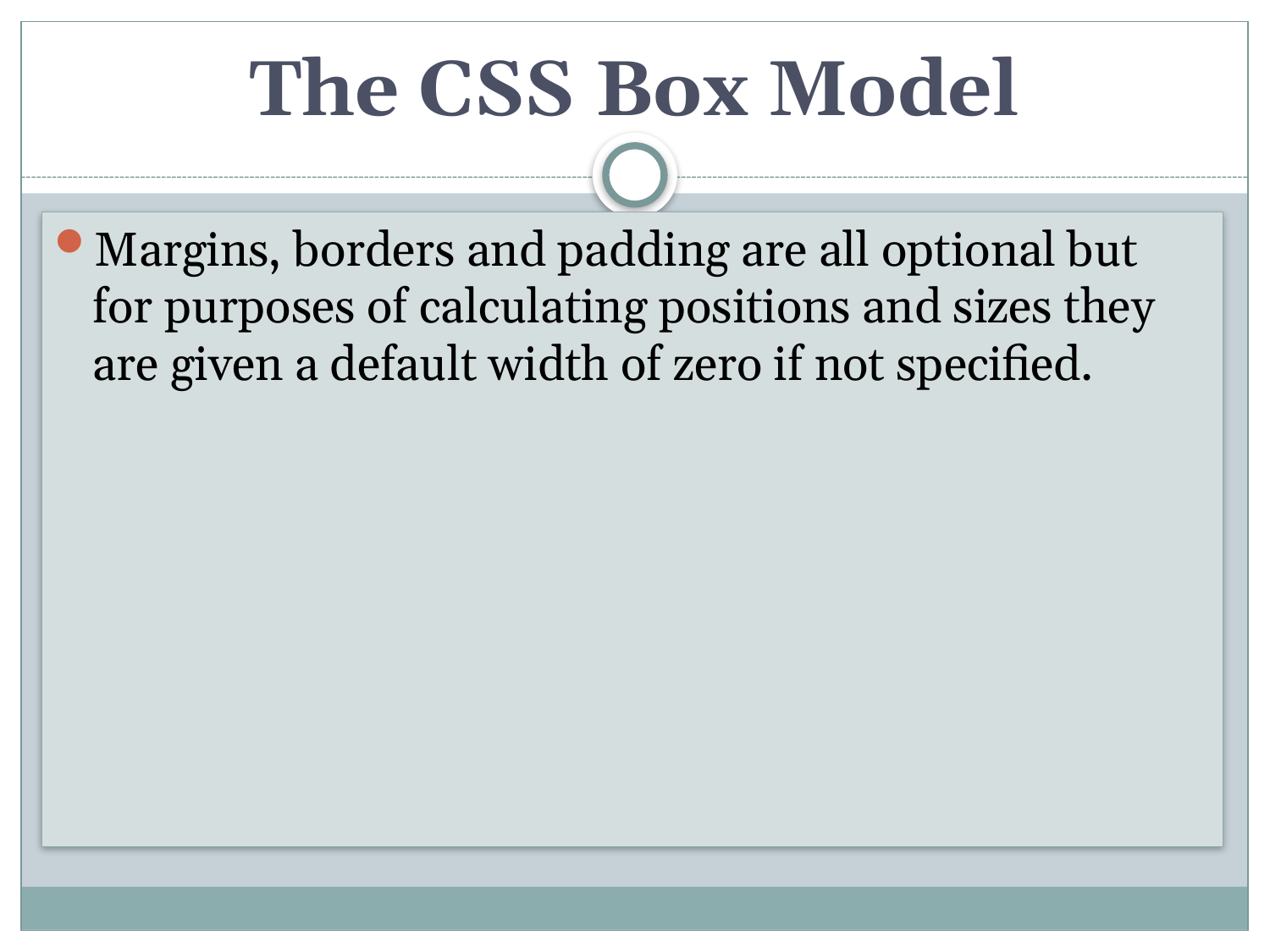

# The CSS Box Model
Margins, borders and padding are all optional but for purposes of calculating positions and sizes they are given a default width of zero if not specified.